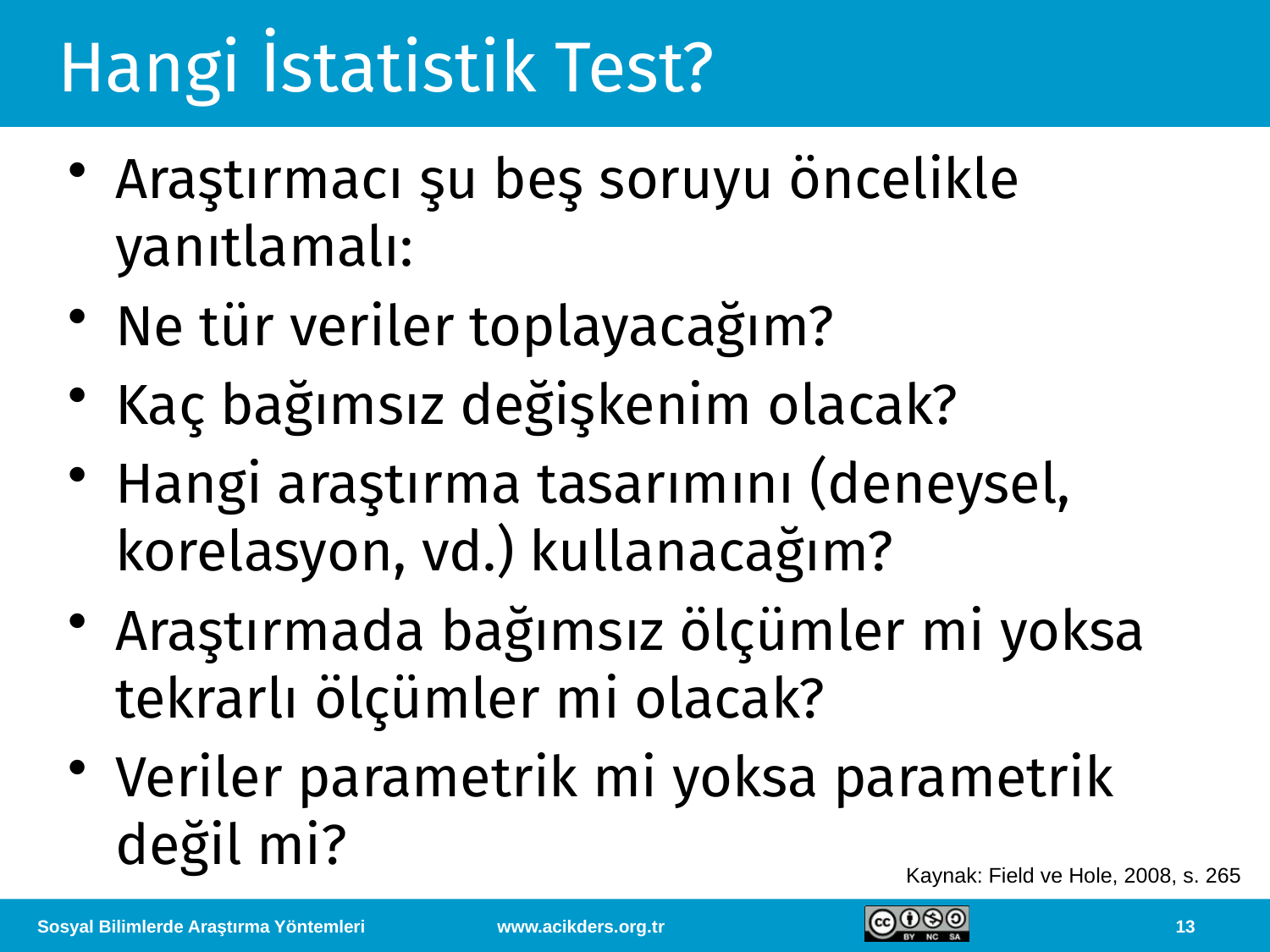

# Hangi İstatistik Test?
Araştırmacı şu beş soruyu öncelikle yanıtlamalı:
Ne tür veriler toplayacağım?
Kaç bağımsız değişkenim olacak?
Hangi araştırma tasarımını (deneysel, korelasyon, vd.) kullanacağım?
Araştırmada bağımsız ölçümler mi yoksa tekrarlı ölçümler mi olacak?
Veriler parametrik mi yoksa parametrik değil mi?
Kaynak: Field ve Hole, 2008, s. 265